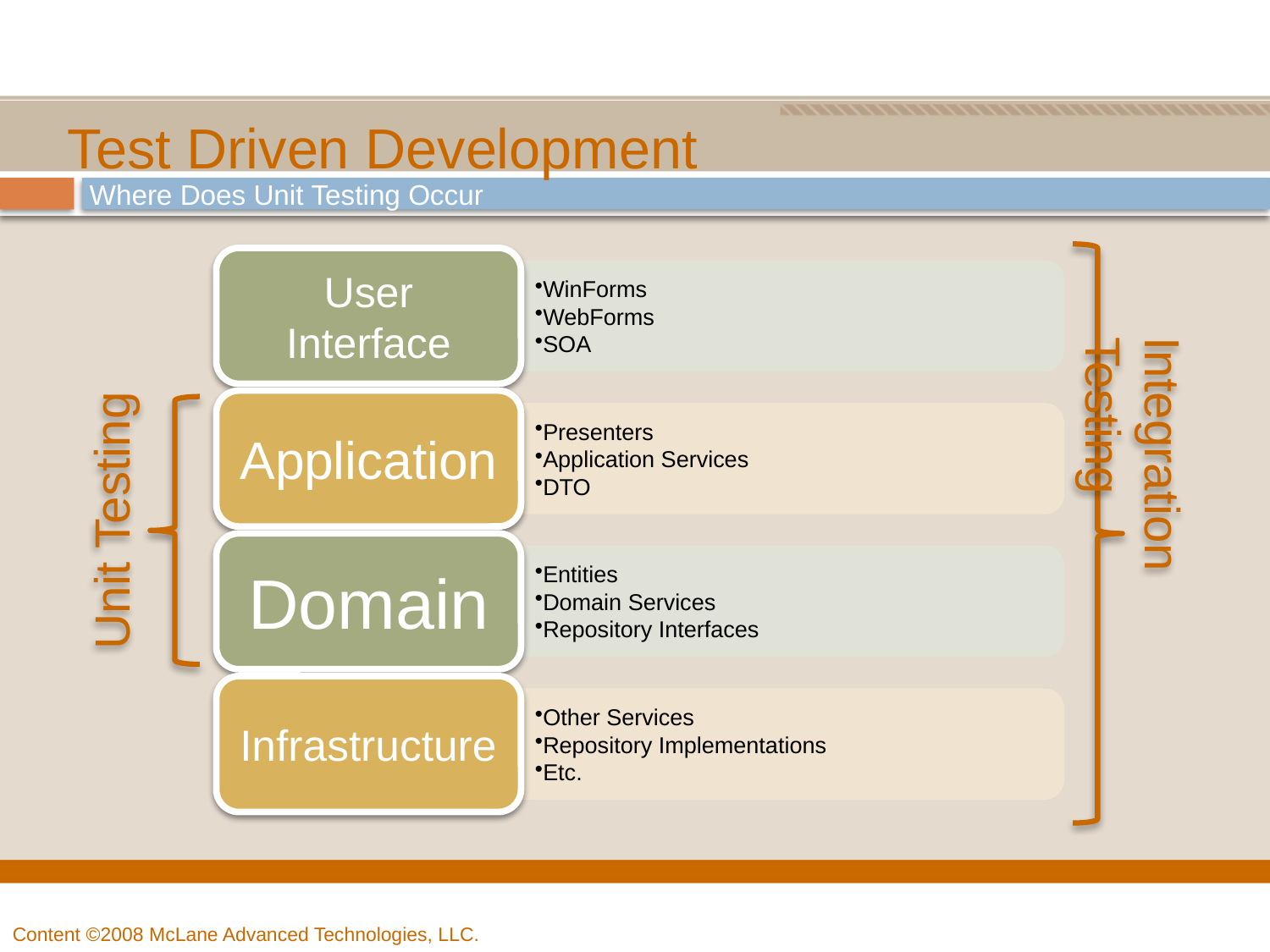

# Test Driven Development
Where Does Unit Testing Occur

Integration Testing
User Interface
Application
Domain
Infrastructure
Repository Implementations
Other Services
Etc.
WinForms
WebForms
SOA
Presenters
Application Services
DTO
Entities
Domain Services
Repository Interfaces
Unit Testing

Content ©2008 McLane Advanced Technologies, LLC.